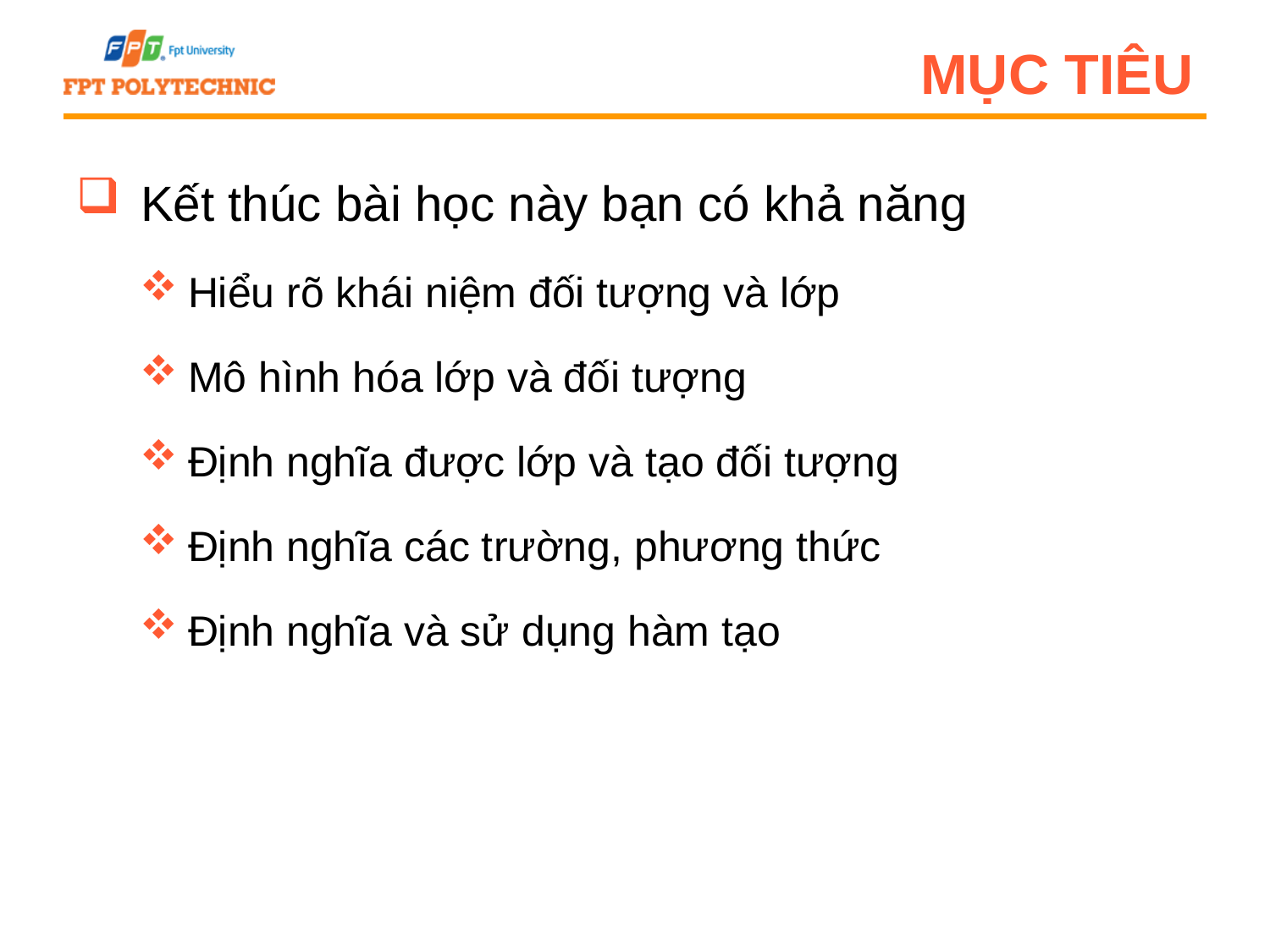

# Mục tiêu
Kết thúc bài học này bạn có khả năng
Hiểu rõ khái niệm đối tượng và lớp
Mô hình hóa lớp và đối tượng
Định nghĩa được lớp và tạo đối tượng
Định nghĩa các trường, phương thức
Định nghĩa và sử dụng hàm tạo